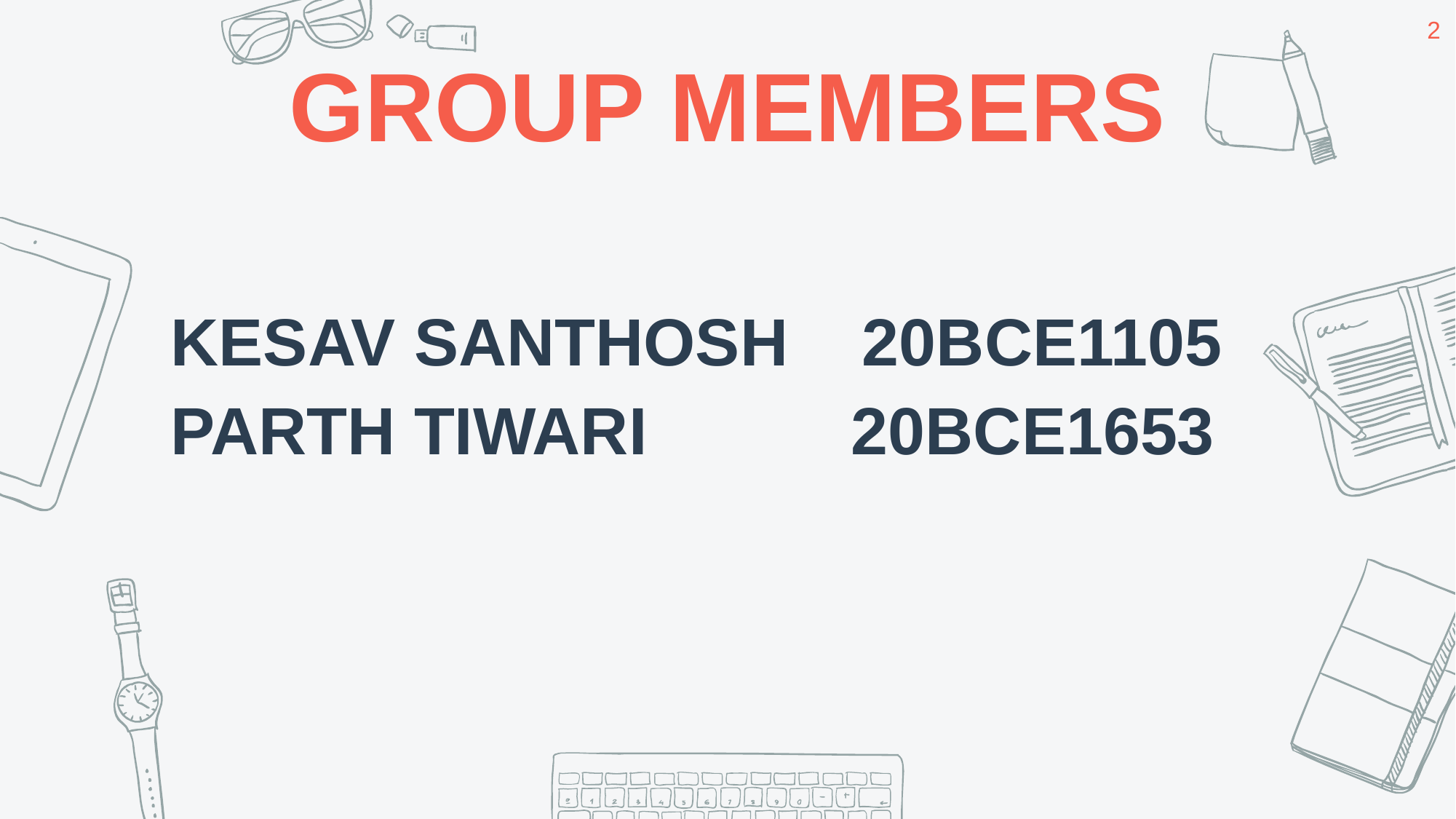

2
GROUP MEMBERS
KESAV SANTHOSH    20BCE1105
PARTH TIWARI           20BCE1653